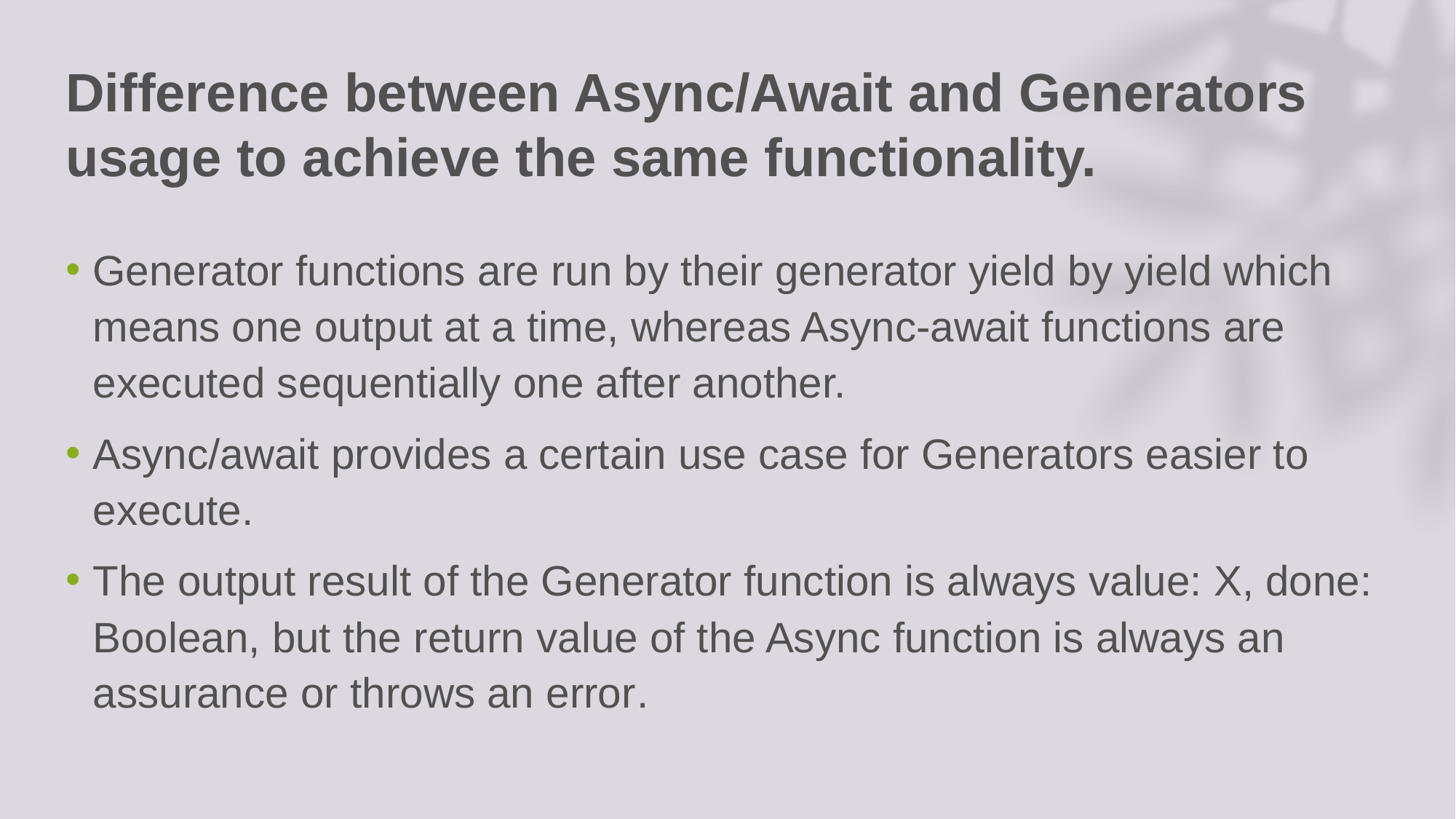

# Difference between Async/Await and Generators usage to achieve the same functionality.
Generator functions are run by their generator yield by yield which means one output at a time, whereas Async-await functions are executed sequentially one after another.
Async/await provides a certain use case for Generators easier to execute.
The output result of the Generator function is always value: X, done: Boolean, but the return value of the Async function is always an assurance or throws an error.